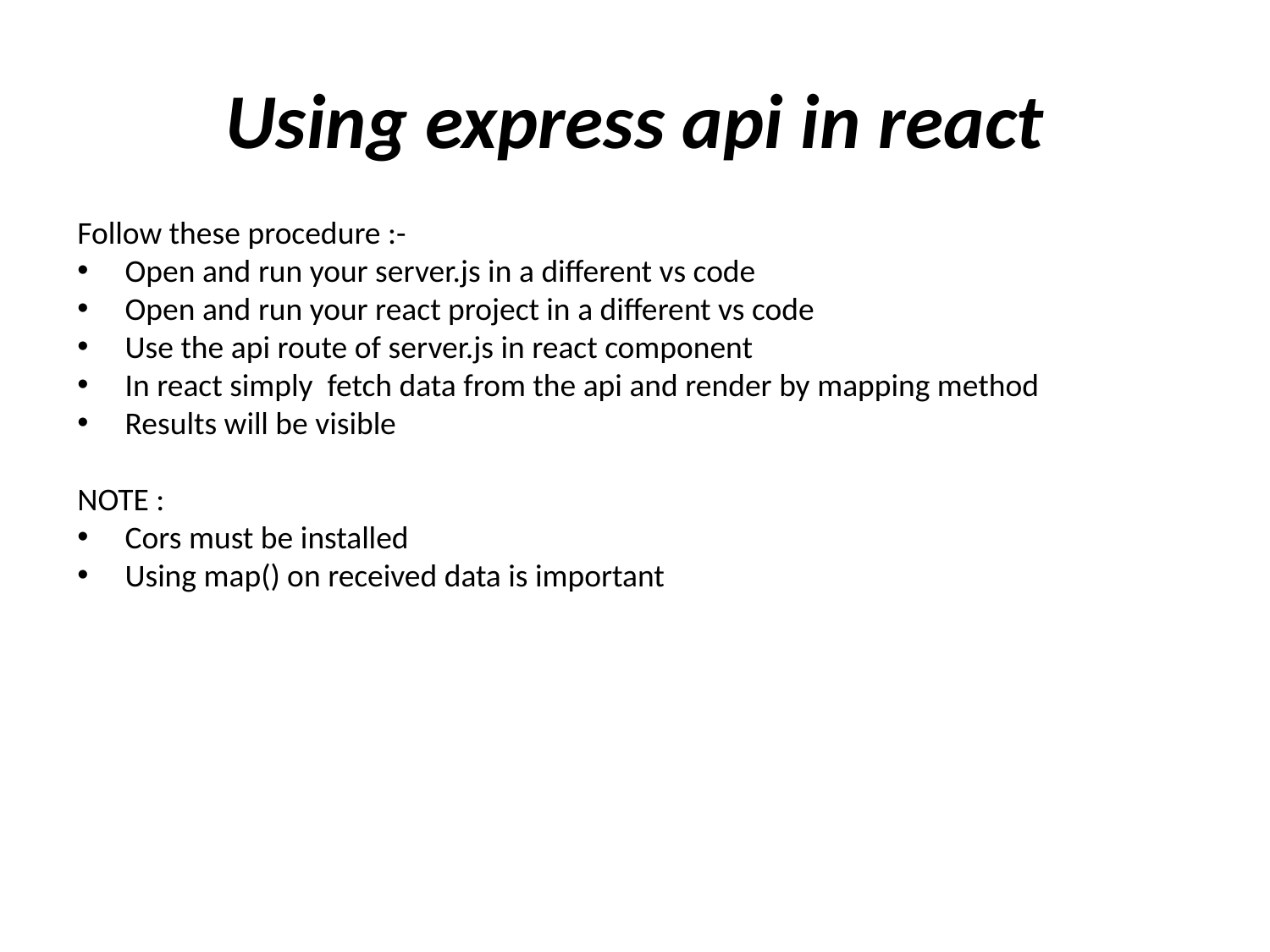

# Using express api in react
Follow these procedure :-
Open and run your server.js in a different vs code
Open and run your react project in a different vs code
Use the api route of server.js in react component
In react simply  fetch data from the api and render by mapping method
Results will be visible

NOTE :
Cors must be installed
Using map() on received data is important